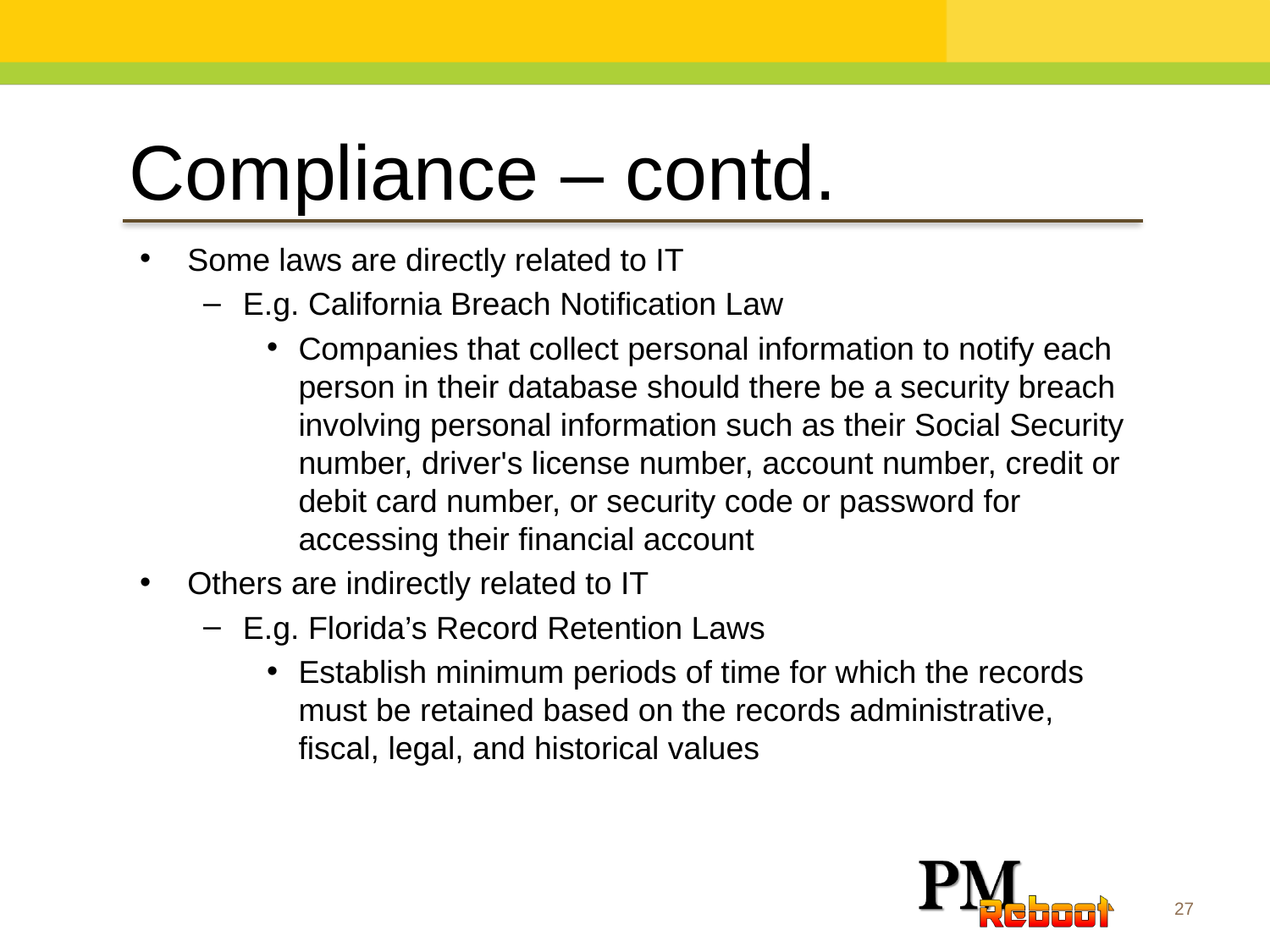

Compliance – contd.
Some laws are directly related to IT
E.g. California Breach Notification Law
Companies that collect personal information to notify each person in their database should there be a security breach involving personal information such as their Social Security number, driver's license number, account number, credit or debit card number, or security code or password for accessing their financial account
Others are indirectly related to IT
E.g. Florida’s Record Retention Laws
Establish minimum periods of time for which the records must be retained based on the records administrative, fiscal, legal, and historical values
27